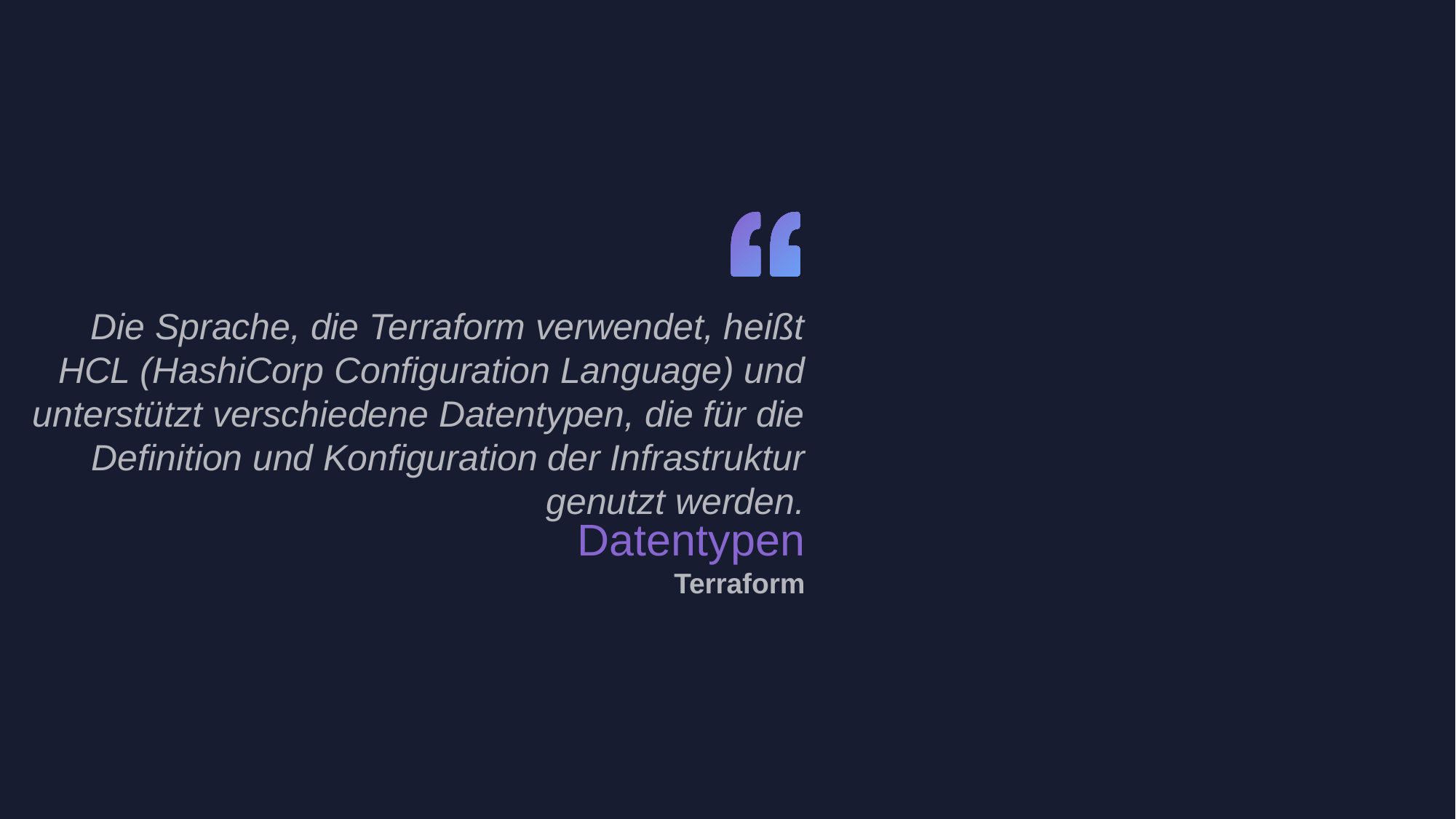

Die Sprache, die Terraform verwendet, heißt HCL (HashiCorp Configuration Language) und unterstützt verschiedene Datentypen, die für die Definition und Konfiguration der Infrastruktur genutzt werden.
Datentypen
Terraform